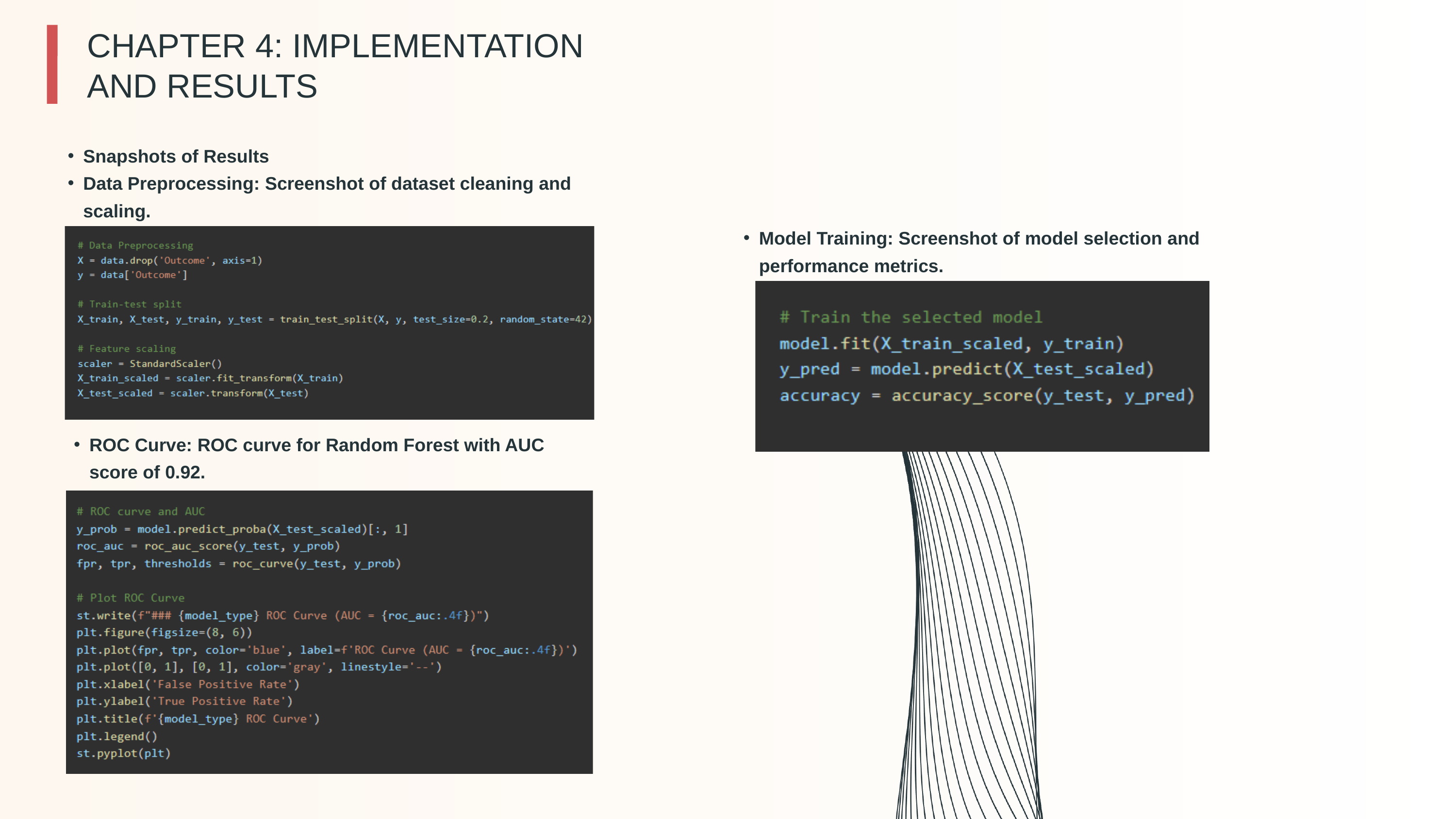

CHAPTER 4: IMPLEMENTATION AND RESULTS

Snapshots of Results
Data Preprocessing: Screenshot of dataset cleaning and scaling.

Model Training: Screenshot of model selection and performance metrics.

ROC Curve: ROC curve for Random Forest with AUC score of 0.92.